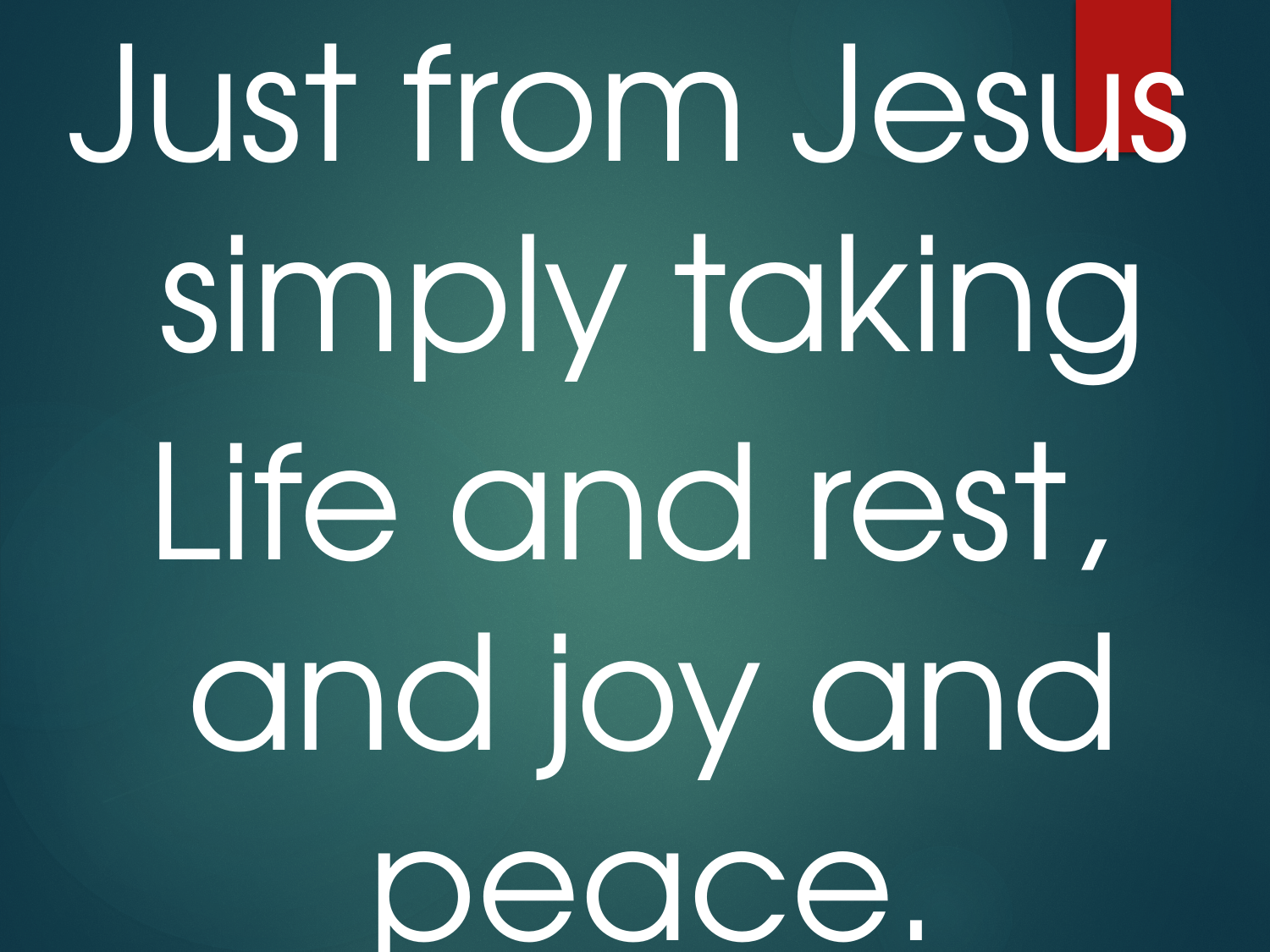

Just from Jesus simply taking
Life and rest, and joy and peace.